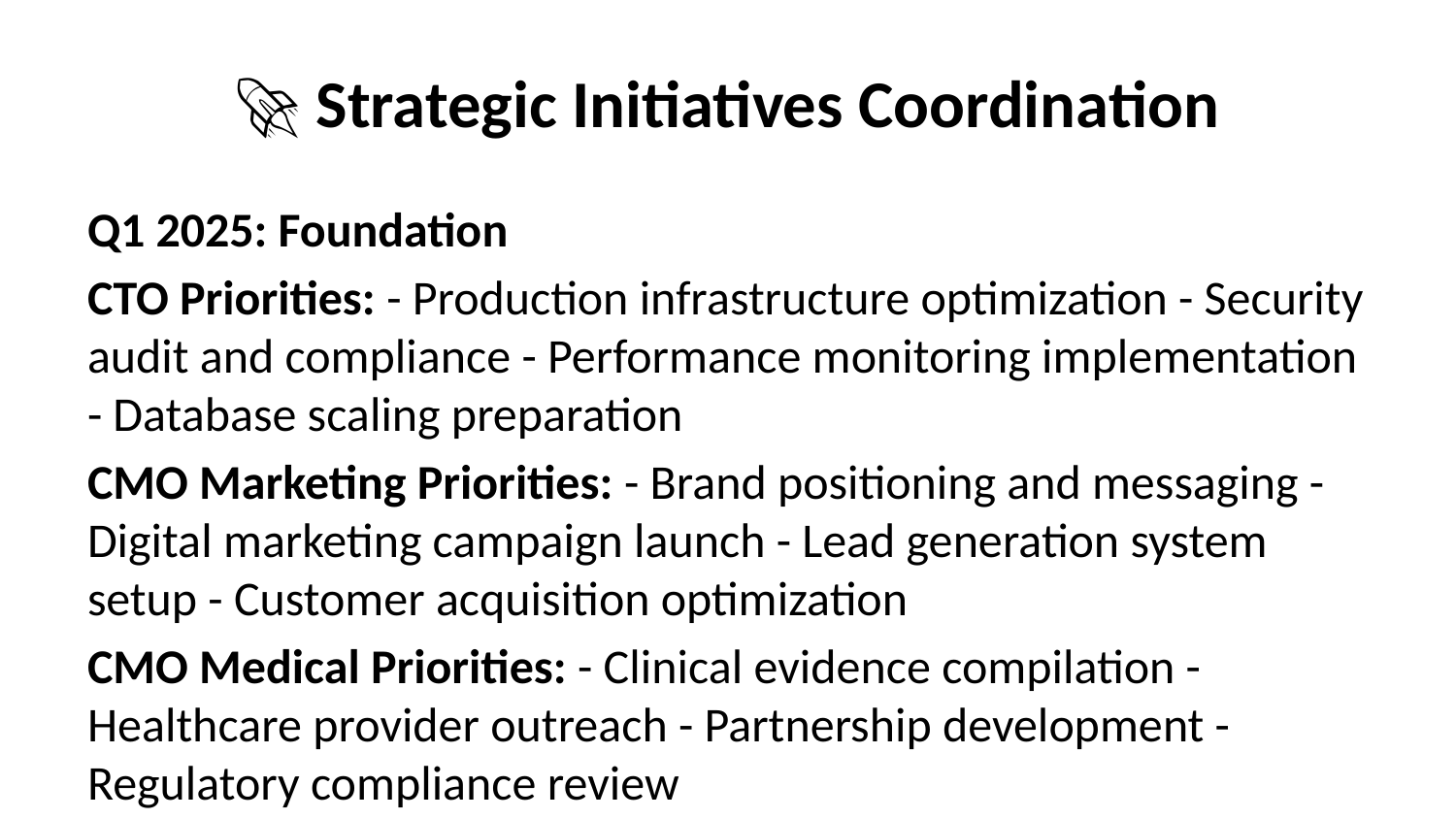

# 🚀 Strategic Initiatives Coordination
Q1 2025: Foundation
CTO Priorities: - Production infrastructure optimization - Security audit and compliance - Performance monitoring implementation - Database scaling preparation
CMO Marketing Priorities: - Brand positioning and messaging - Digital marketing campaign launch - Lead generation system setup - Customer acquisition optimization
CMO Medical Priorities: - Clinical evidence compilation - Healthcare provider outreach - Partnership development - Regulatory compliance review
CFO Priorities: - Financial systems implementation - Pricing strategy optimization - Investor relations setup - Cost structure analysis
Q2 2025: Growth
Cross-Functional Goals: - 100 customer milestone - $100K MRR achievement - Clinical partnership expansion - System scaling validation
Shared Initiatives: - Customer success program - Product-market fit validation - Competitive positioning - Operational efficiency improvement
Q3 2025: Scale
Cross-Functional Goals: - 300 customer milestone - $300K MRR achievement - International expansion planning - Enterprise tier launch
Shared Initiatives: - Market expansion strategy - Product differentiation - Operational scaling - Team expansion planning